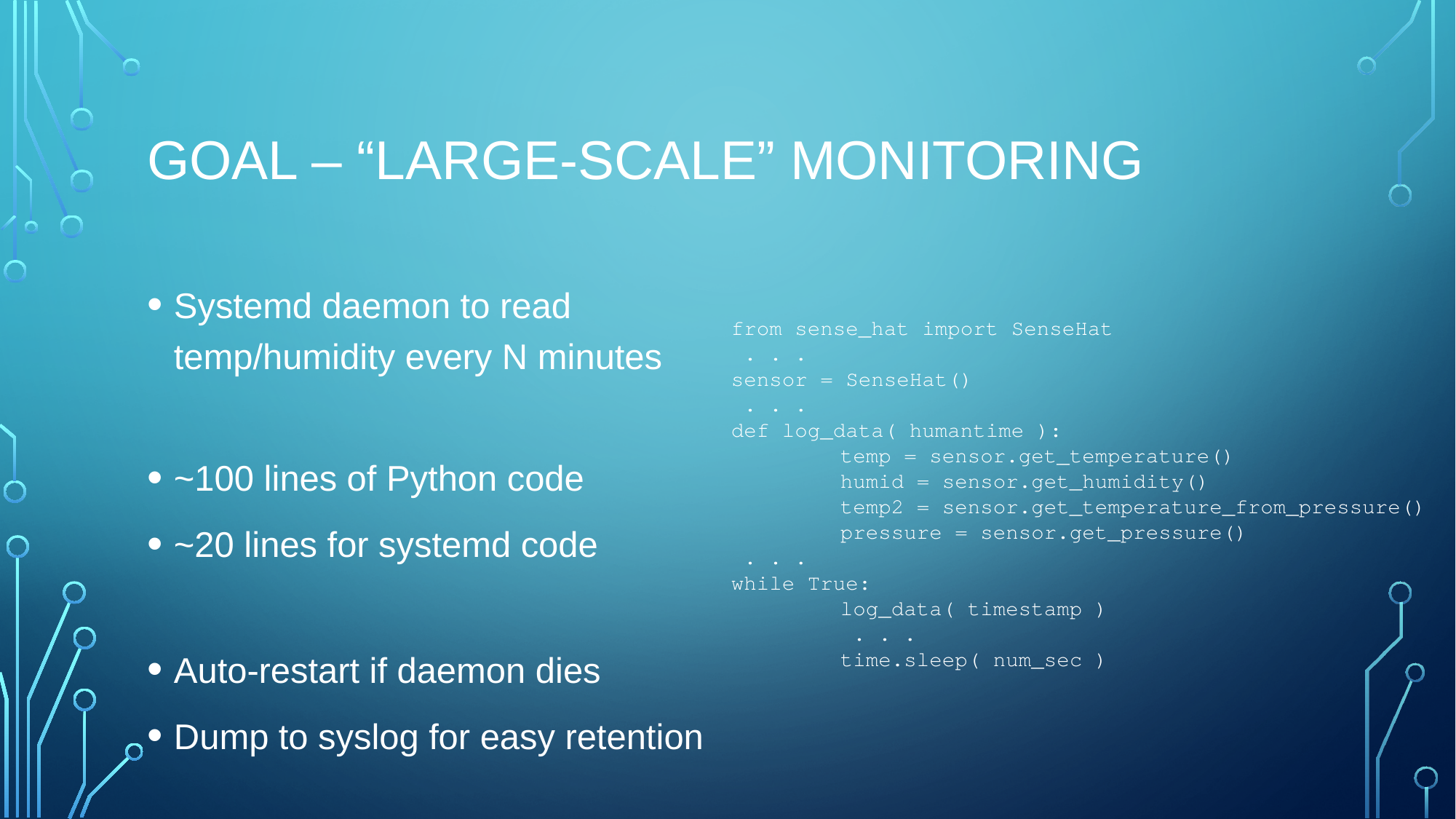

# Goal – “Large-Scale” Monitoring
Systemd daemon to read temp/humidity every N minutes

~100 lines of Python code
~20 lines for systemd code

Auto-restart if daemon dies
Dump to syslog for easy retention

from sense_hat import SenseHat
 . . .
sensor = SenseHat()
 . . .
def log_data( humantime ):
	temp = sensor.get_temperature()
	humid = sensor.get_humidity()
	temp2 = sensor.get_temperature_from_pressure()
	pressure = sensor.get_pressure()
 . . .
while True:
	log_data( timestamp )
	 . . .
	time.sleep( num_sec )